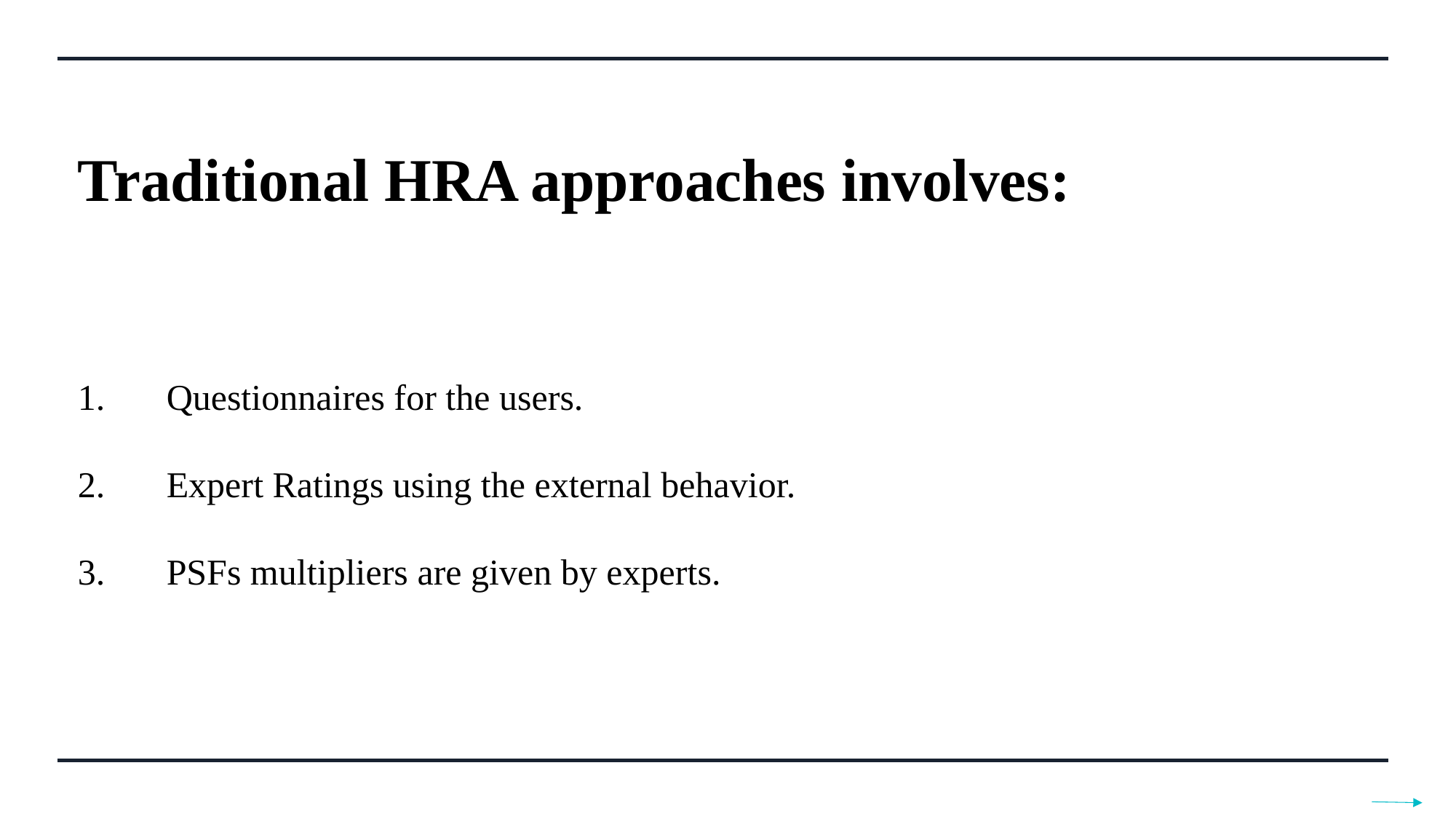

Traditional HRA approaches involves:

Questionnaires for the users.
Expert Ratings using the external behavior.
PSFs multipliers are given by experts.